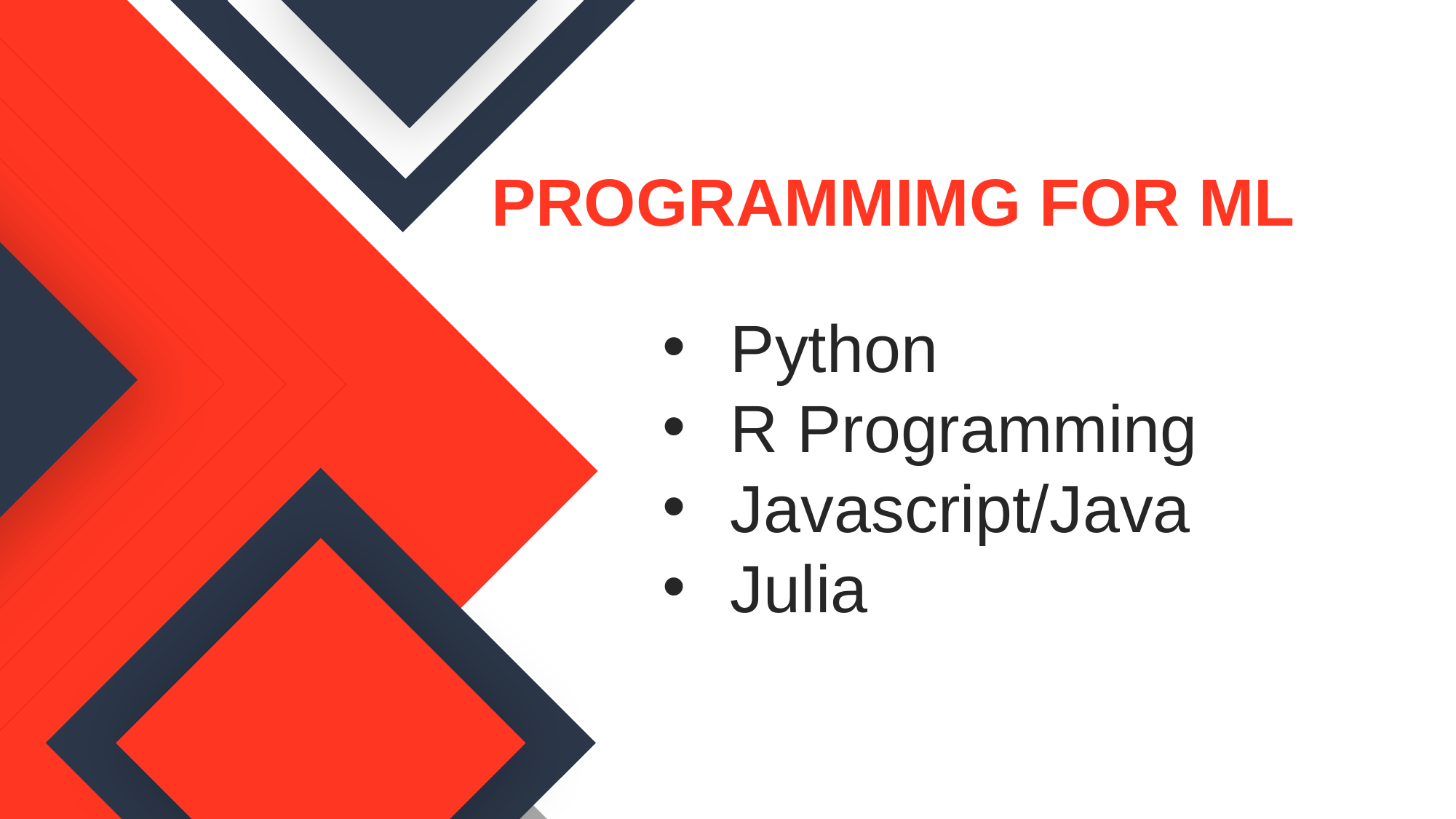

PROGRAMMIMG FOR ML
Python
R Programming
Javascript/Java
Julia